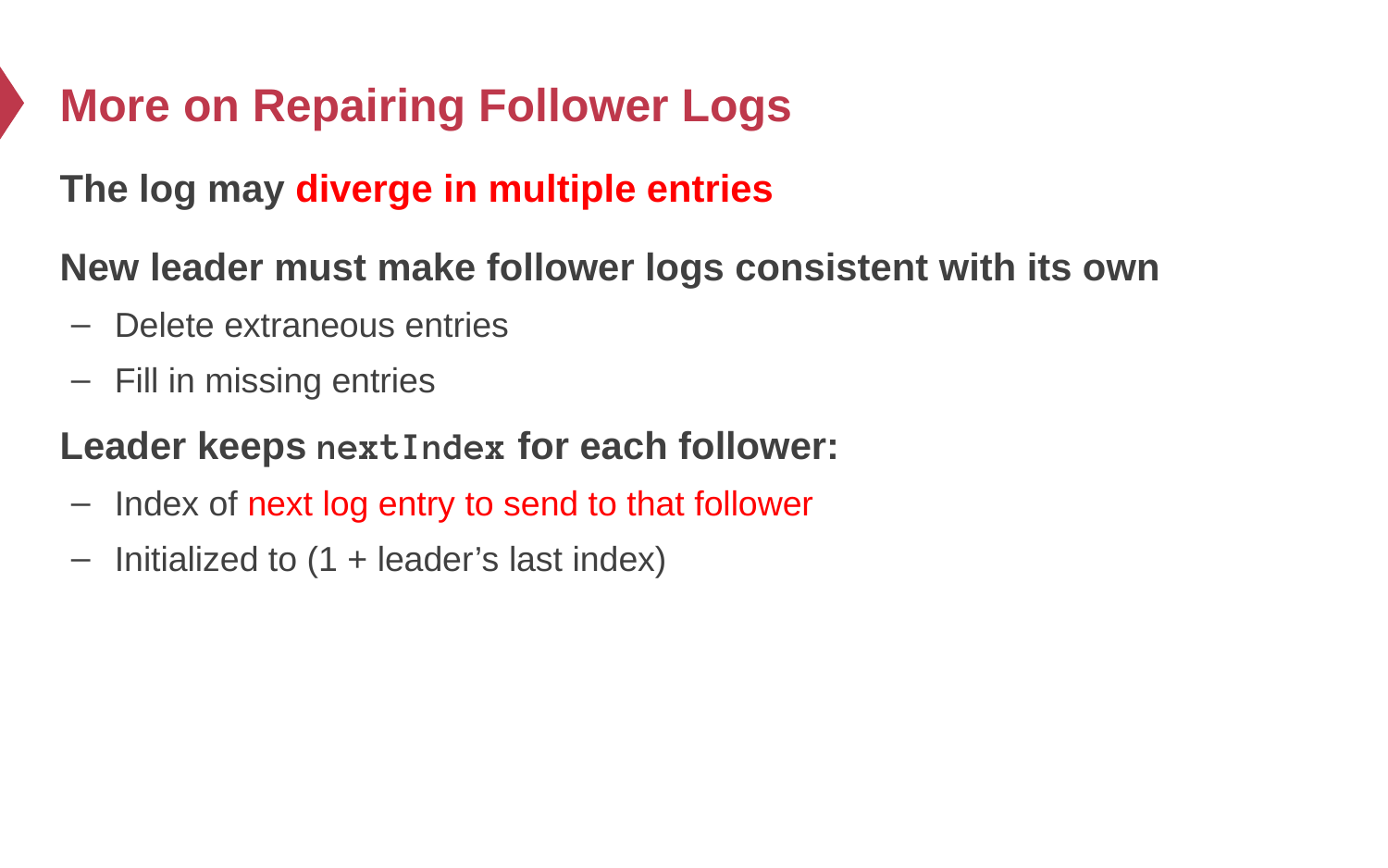

# More on Repairing Follower Logs
The log may diverge in multiple entries
New leader must make follower logs consistent with its own
Delete extraneous entries
Fill in missing entries
Leader keeps nextIndex for each follower:
Index of next log entry to send to that follower
Initialized to (1 + leader’s last index)

59